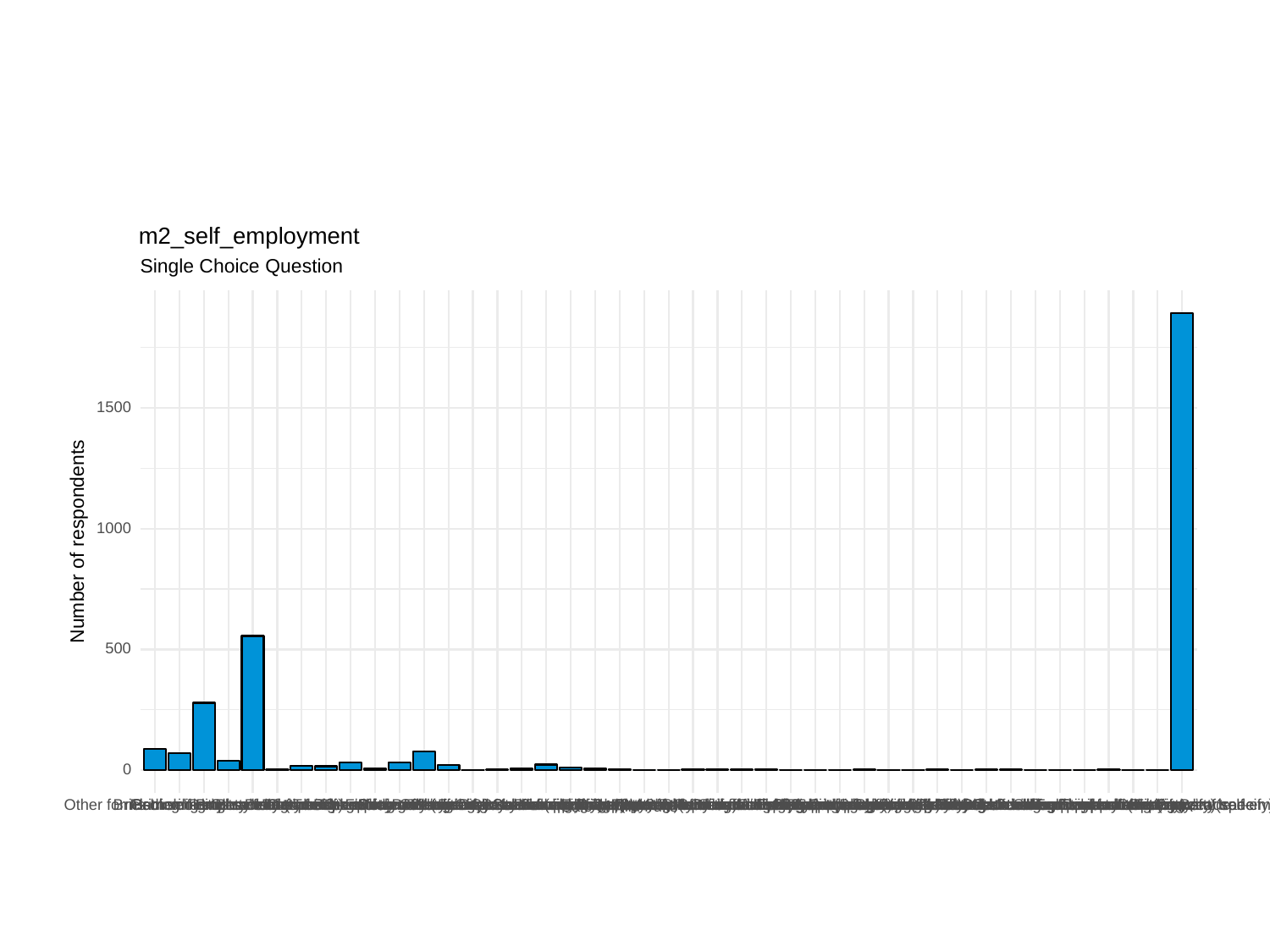

m2_self_employment
Single Choice Question

1500

1000

Number of respondents

500

0

Other forms of self-employment (specify)
Brick molding Other forms of self-employment (specify)
Petty trade Other forms of self-employment (specify)
Petty trade Fishing Other forms of self-employment (specify)
Fishing Other forms of self-employment (specify)
Sale of wild fruits Other forms of self-employment (specify)
Brick molding Petty trade Other forms of self-employment (specify)
Transport Other forms of self-employment (specify)
Petty trade Gathering and sale of timber Other forms of self-employment (specify)
Equipment hiring Other forms of self-employment (specify)
Equipment hiring Petty trade Other forms of self-employment (specify)
Gathering and sale of timber Other forms of self-employment (specify)
Gathering and sale of timber
Petty trade Gathering and sale of timber
Brick molding Charcoal burning and sale
Charcoal burning and sale
Petty trade Charcoal burning and sale
Sale of wild fruits Charcoal burning and sale
Brick molding Petty trade Fishing Gathering and sale of timber
Petty trade Sale of wild fruits
Brick molding Petty trade Gathering and sale of timber
Brick molding Gathering and sale of timber
Gathering and sale of timber Charcoal burning and sale
Brick molding Sale of wild fruits
Sale of wild fruits Gathering and sale of timber
Petty trade Sale of wild fruits Fishing
Fishing
Brick molding
Brick molding Transport
Petty trade
Brick molding Petty trade Fishing
Brick molding Petty trade
Petty trade Fishing
Transport Petty trade
Transport Sale of wild fruits
Equipment hiring
Brick molding Fishing
Brick molding Equipment hiring Petty trade
Brick molding Transport Petty trade
Equipment hiring Petty trade
Transport
Sale of wild fruits
NA